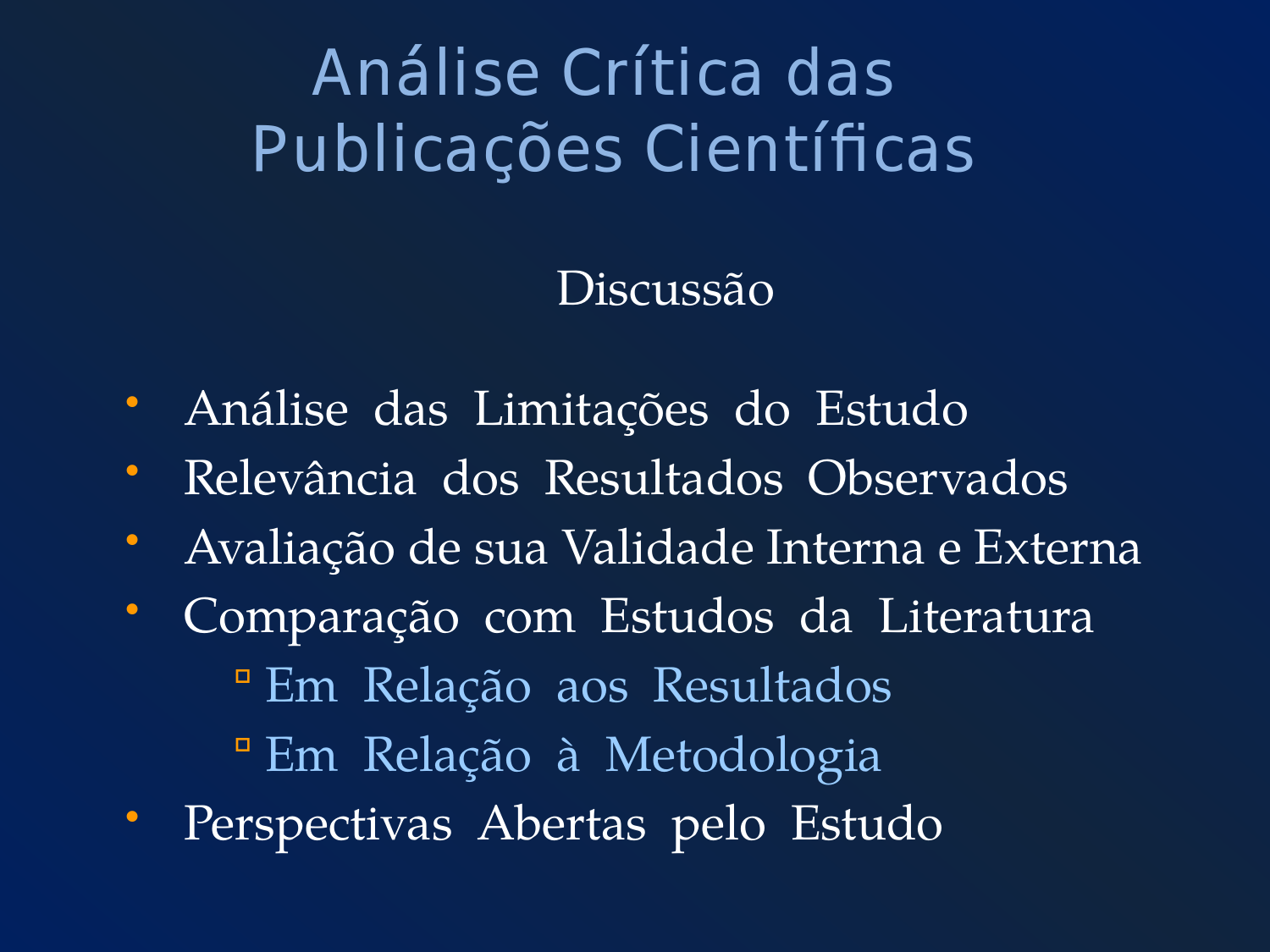

# Análise Crítica das Publicações Científicas
Discussão

Análise  das  Limitações  do  Estudo
Relevância  dos  Resultados  Observados
Avaliação de sua Validade Interna e Externa
Comparação  com  Estudos  da  Literatura
Em  Relação  aos  Resultados
Em  Relação  à  Metodologia
Perspectivas  Abertas  pelo  Estudo